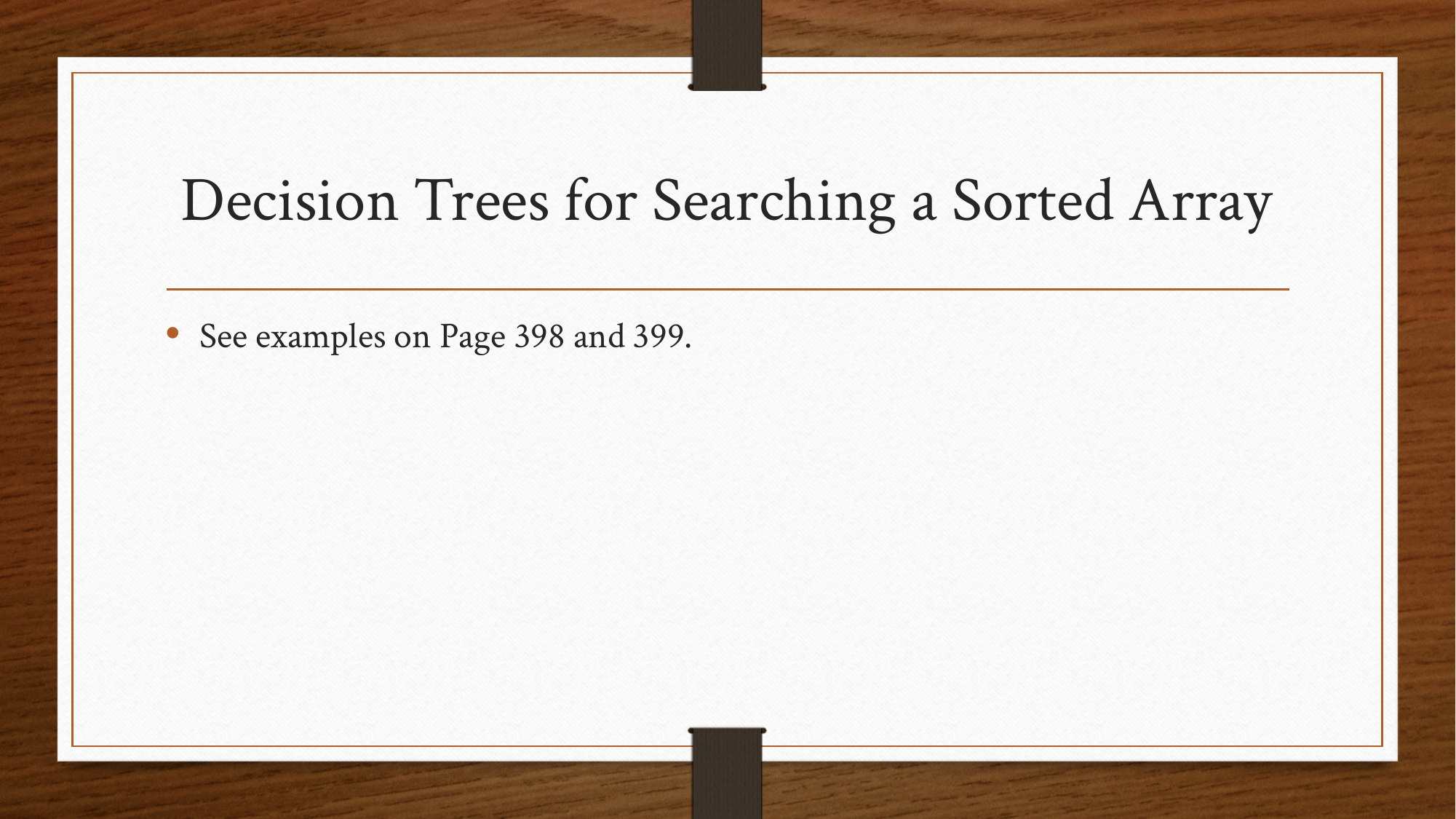

# Decision Trees for Searching a Sorted Array
See examples on Page 398 and 399.